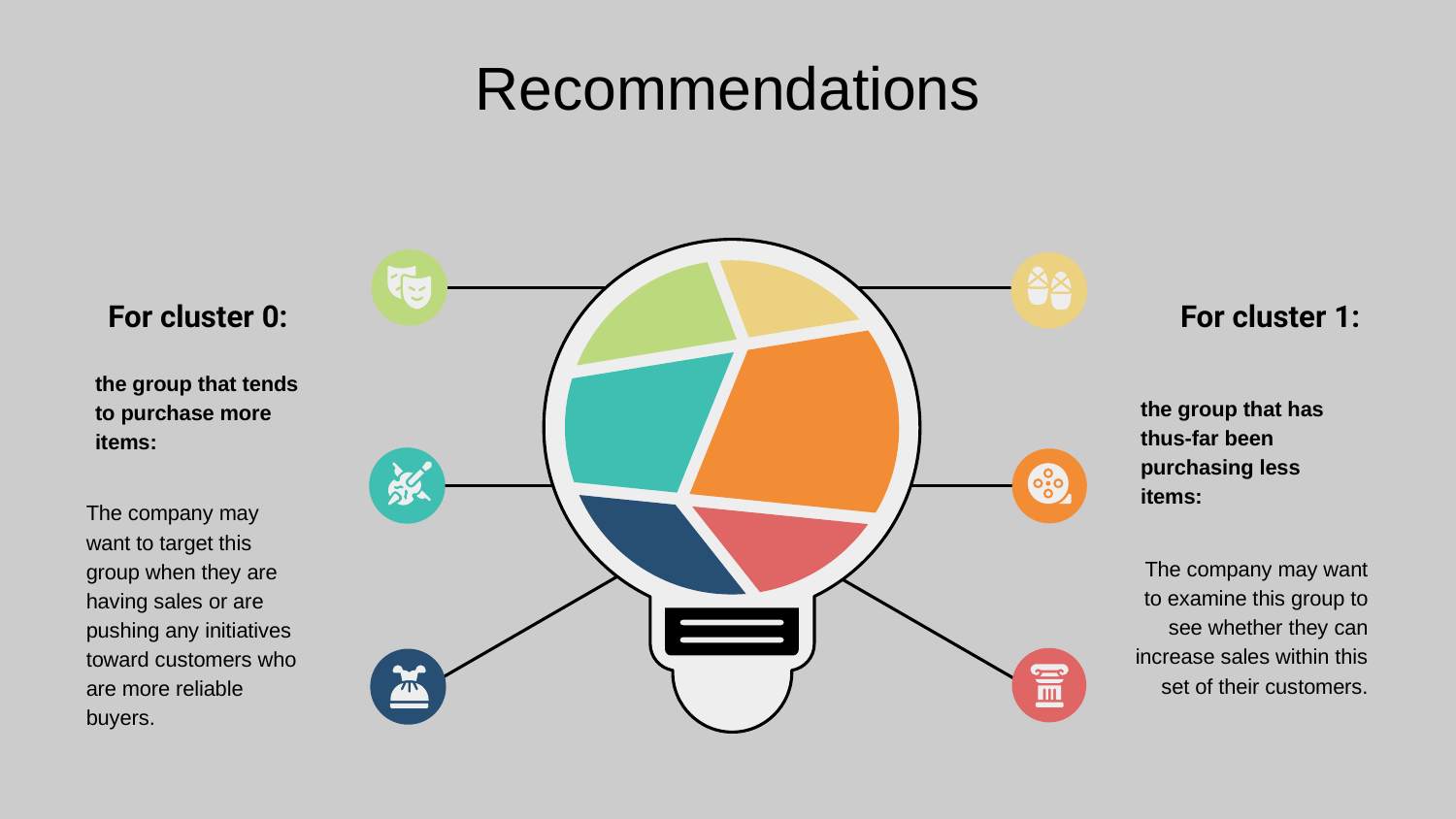

# Recommendations

For cluster 0:
For cluster 1:

the group that tends to purchase more items:

the group that has thus-far been purchasing less items:

The company may want to target this group when they are having sales or are pushing any initiatives toward customers who are more reliable buyers.

The company may want to examine this group to see whether they can increase sales within this set of their customers.